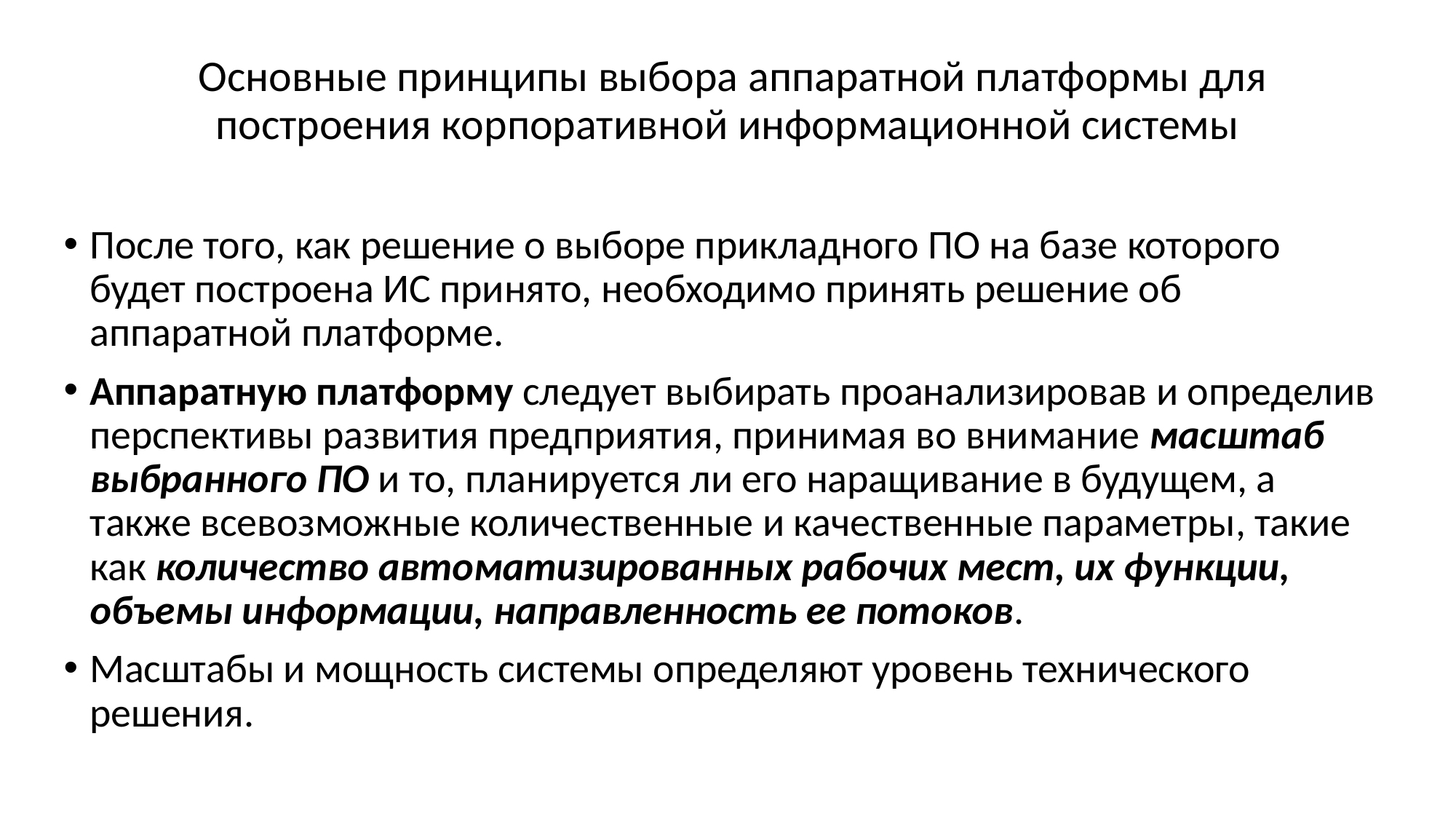

# Основные принципы выбора аппаратной платформы для построения корпоративной информационной системы
После того, как решение о выборе прикладного ПО на базе которого будет построена ИС принято, необходимо принять решение об аппаратной платформе.
Аппаратную платформу следует выбирать проанализировав и определив перспективы развития предприятия, принимая во внимание масштаб выбранного ПО и то, планируется ли его наращивание в будущем, а также всевозможные количественные и качественные параметры, такие как количество автоматизированных рабочих мест, их функции, объемы информации, направленность ее потоков.
Масштабы и мощность системы определяют уровень технического решения.